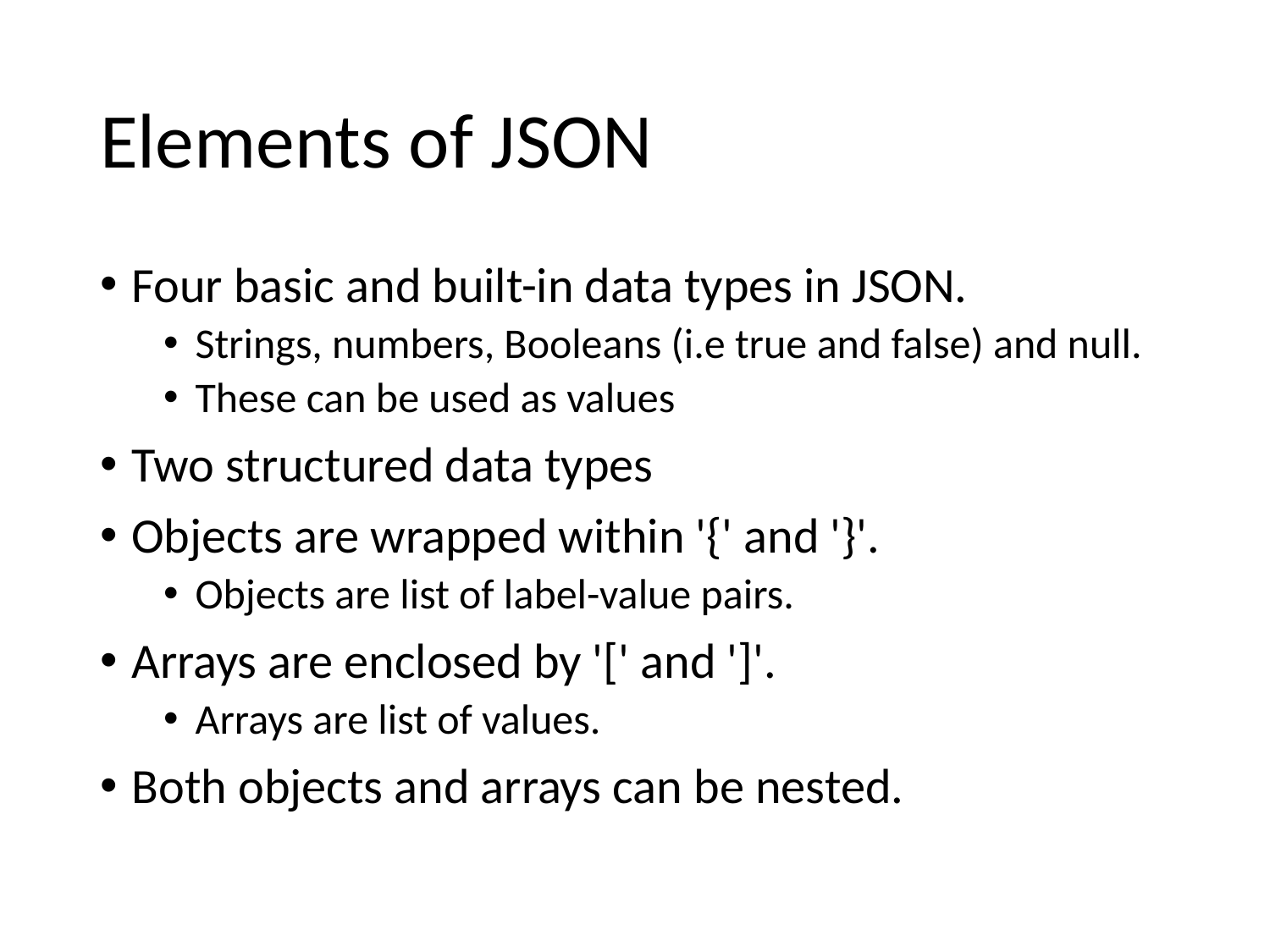

# Elements of JSON
Four basic and built-in data types in JSON.
Strings, numbers, Booleans (i.e true and false) and null.
These can be used as values
Two structured data types
Objects are wrapped within '{' and '}'.
Objects are list of label-value pairs.
Arrays are enclosed by '[' and ']'.
Arrays are list of values.
Both objects and arrays can be nested.